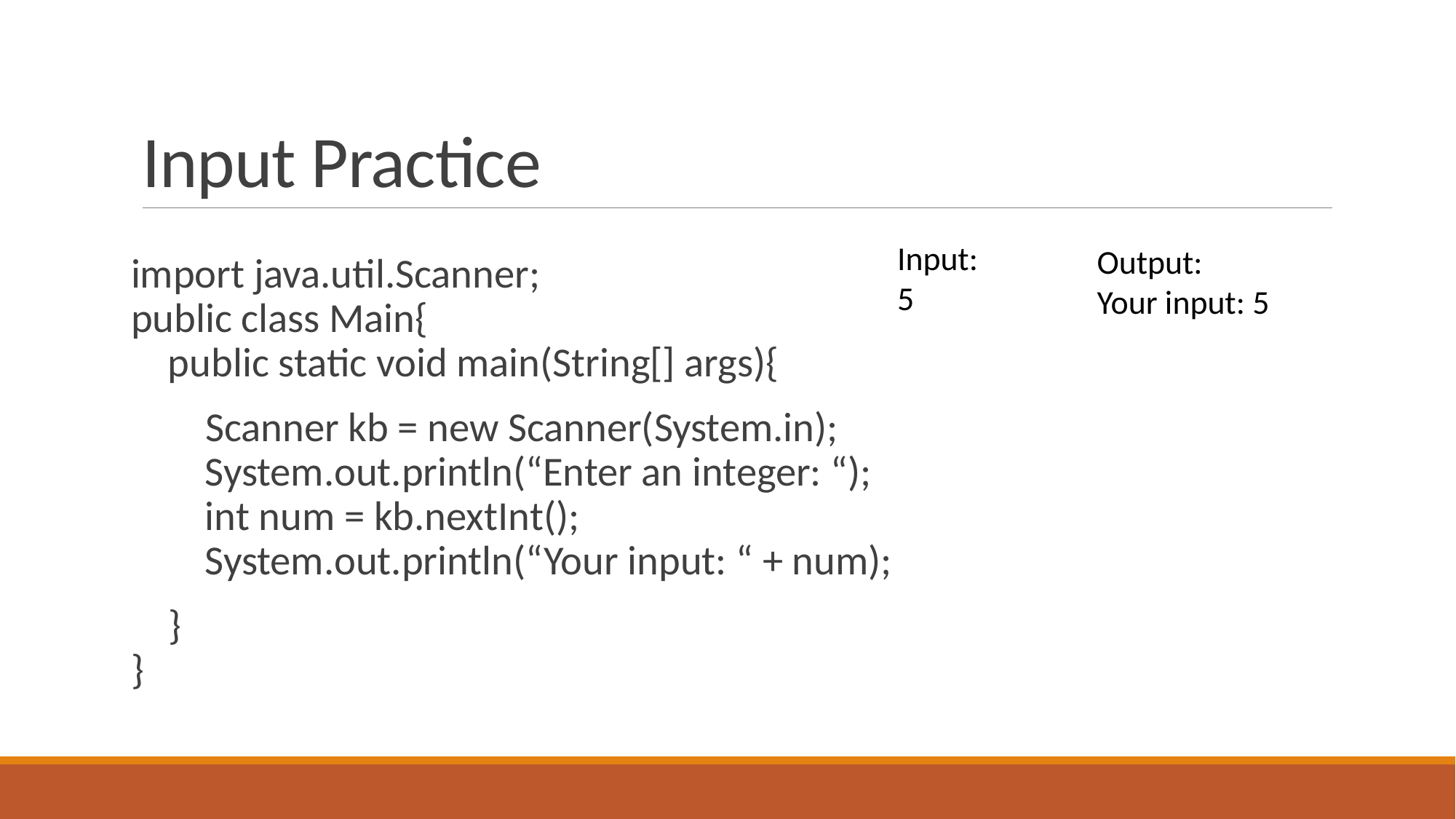

# Input Practice
Input:
5
Output:
Your input: 5
import java.util.Scanner;
public class Main{
    public static void main(String[] args){
        Scanner kb = new Scanner(System.in);
        System.out.println(“Enter an integer: “);
        int num = kb.nextInt();
        System.out.println(“Your input: “ + num);
    }
}